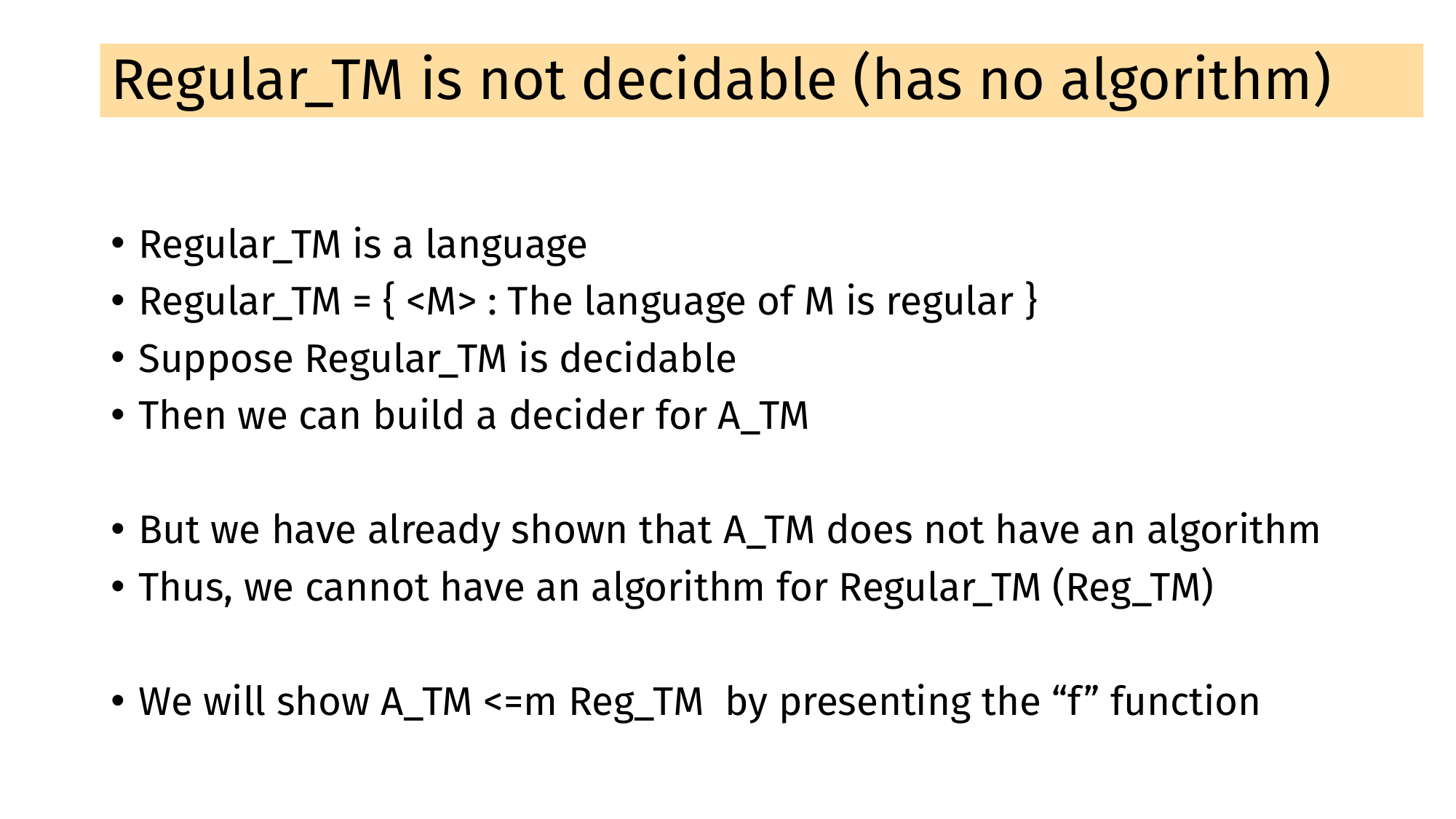

# Regular_TM is not decidable (has no algorithm)
Regular_TM is a language
Regular_TM = { <M> : The language of M is regular }
Suppose Regular_TM is decidable
Then we can build a decider for A_TM

But we have already shown that A_TM does not have an algorithm
Thus, we cannot have an algorithm for Regular_TM (Reg_TM)

We will show A_TM <=m Reg_TM  by presenting the “f” function